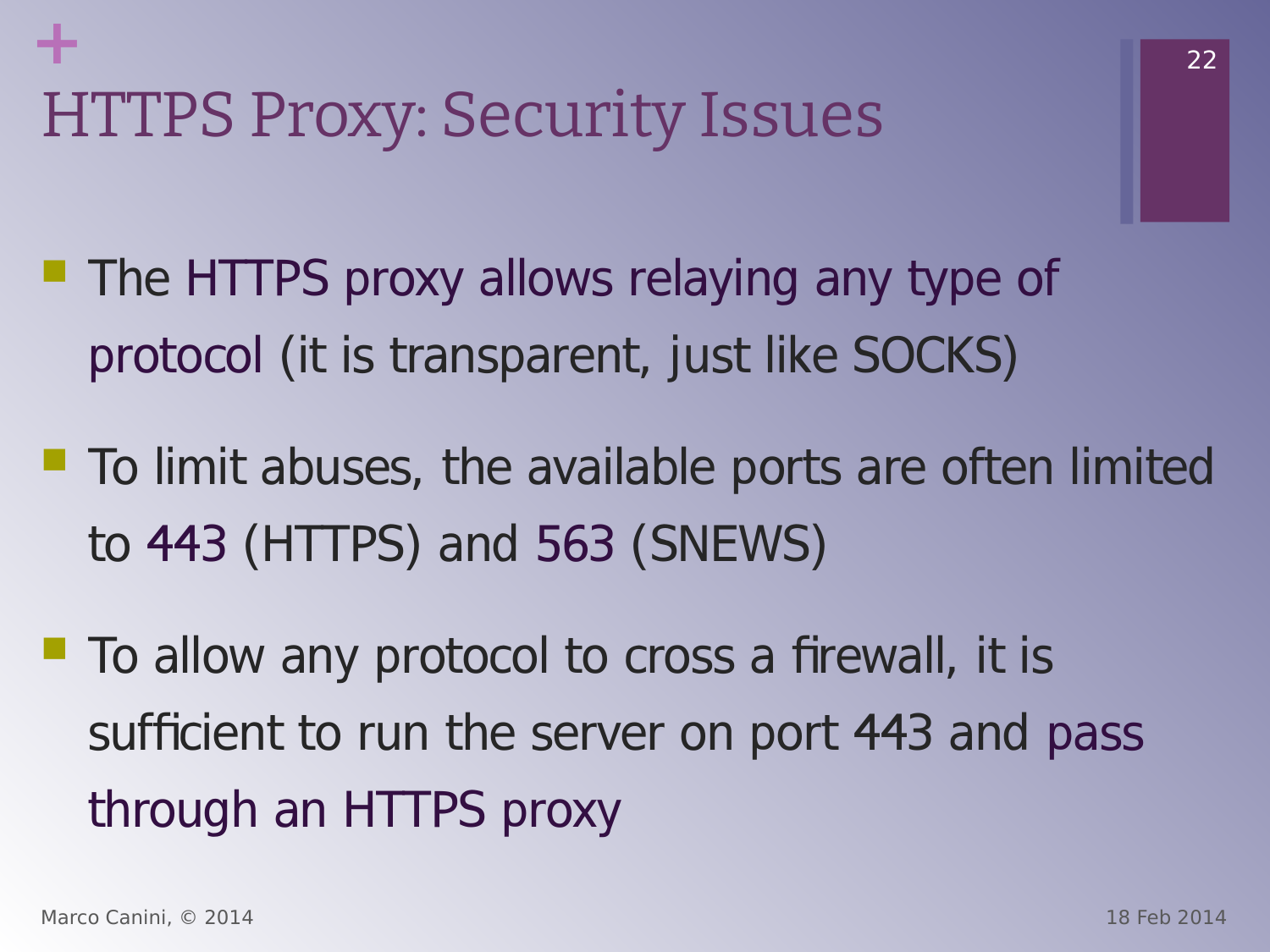

22
# HTTPS Proxy: Security Issues
The HTTPS proxy allows relaying any type of protocol (it is transparent, just like SOCKS)
To limit abuses, the available ports are often limited to 443 (HTTPS) and 563 (SNEWS)
To allow any protocol to cross a firewall, it is sufficient to run the server on port 443 and pass through an HTTPS proxy

Marco Canini, © 2014
18 Feb 2014